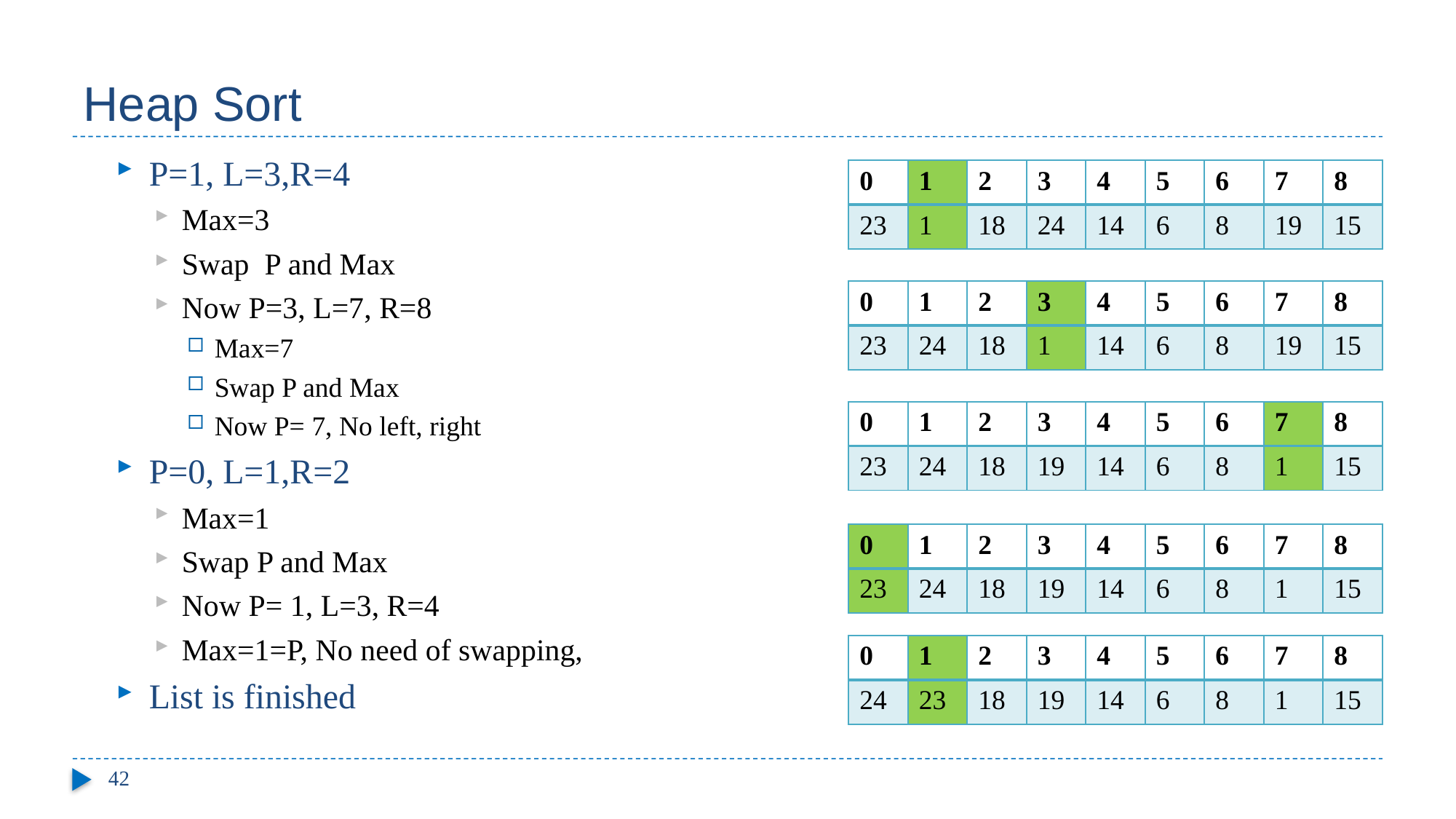

# Heap Sort
P=1, L=3,R=4
Max=3
Swap  P and Max
Now P=3, L=7, R=8
Max=7
Swap P and Max
Now P= 7, No left, right
P=0, L=1,R=2
Max=1
Swap P and Max
Now P= 1, L=3, R=4
Max=1=P, No need of swapping,
List is finished

| 0 | 1 | 2 | 3 | 4 | 5 | 6 | 7 | 8 |
| --- | --- | --- | --- | --- | --- | --- | --- | --- |
| 23 | 1 | 18 | 24 | 14 | 6 | 8 | 19 | 15 |
| 0 | 1 | 2 | 3 | 4 | 5 | 6 | 7 | 8 |
| --- | --- | --- | --- | --- | --- | --- | --- | --- |
| 23 | 24 | 18 | 1 | 14 | 6 | 8 | 19 | 15 |
| 0 | 1 | 2 | 3 | 4 | 5 | 6 | 7 | 8 |
| --- | --- | --- | --- | --- | --- | --- | --- | --- |
| 23 | 24 | 18 | 19 | 14 | 6 | 8 | 1 | 15 |
| 0 | 1 | 2 | 3 | 4 | 5 | 6 | 7 | 8 |
| --- | --- | --- | --- | --- | --- | --- | --- | --- |
| 23 | 24 | 18 | 19 | 14 | 6 | 8 | 1 | 15 |
| 0 | 1 | 2 | 3 | 4 | 5 | 6 | 7 | 8 |
| --- | --- | --- | --- | --- | --- | --- | --- | --- |
| 24 | 23 | 18 | 19 | 14 | 6 | 8 | 1 | 15 |
42